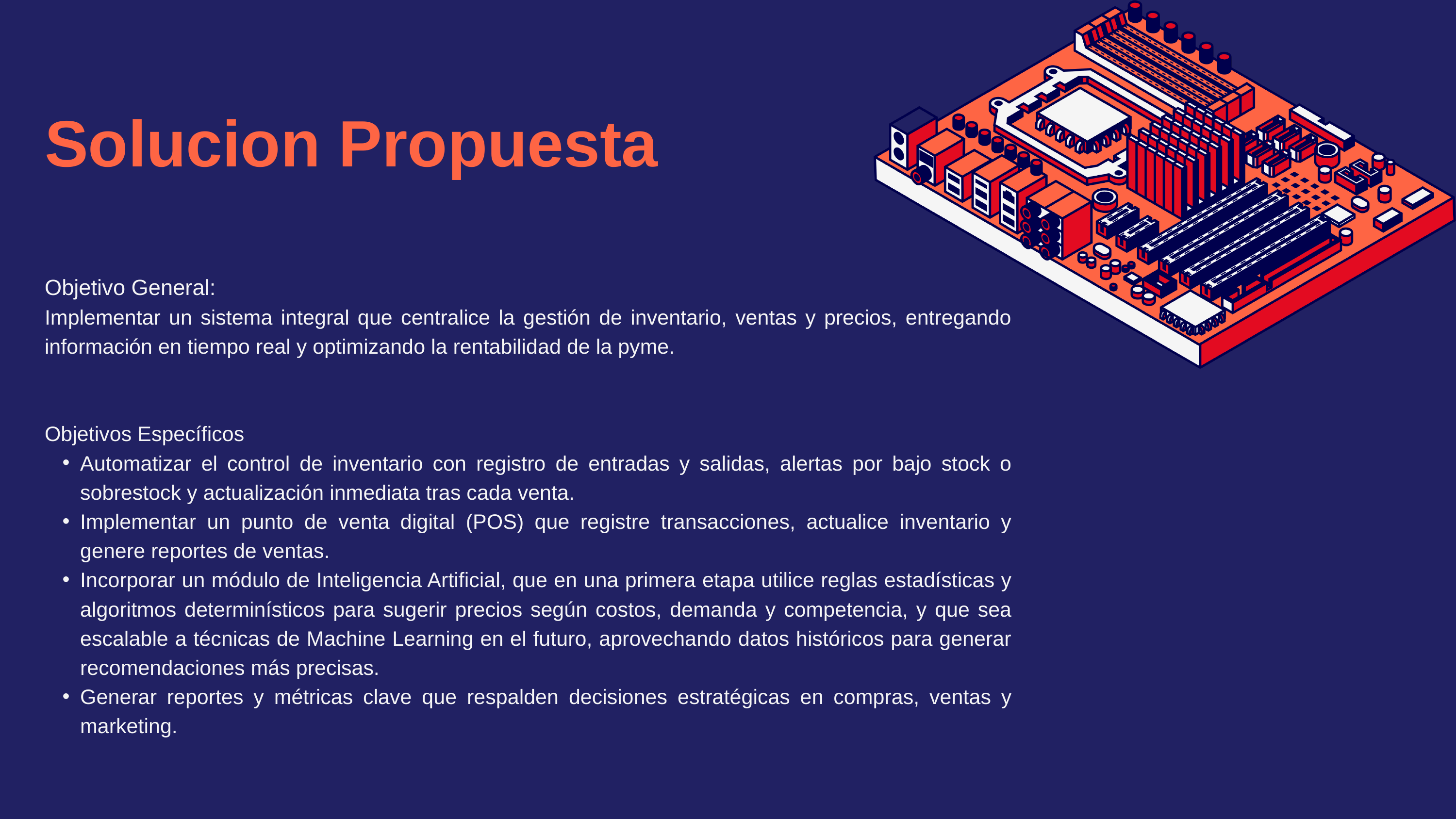

Solucion Propuesta
Objetivo General:
Implementar un sistema integral que centralice la gestión de inventario, ventas y precios, entregando información en tiempo real y optimizando la rentabilidad de la pyme.

Objetivos Específicos
Automatizar el control de inventario con registro de entradas y salidas, alertas por bajo stock o sobrestock y actualización inmediata tras cada venta.
Implementar un punto de venta digital (POS) que registre transacciones, actualice inventario y genere reportes de ventas.
Incorporar un módulo de Inteligencia Artificial, que en una primera etapa utilice reglas estadísticas y algoritmos determinísticos para sugerir precios según costos, demanda y competencia, y que sea escalable a técnicas de Machine Learning en el futuro, aprovechando datos históricos para generar recomendaciones más precisas.
Generar reportes y métricas clave que respalden decisiones estratégicas en compras, ventas y marketing.